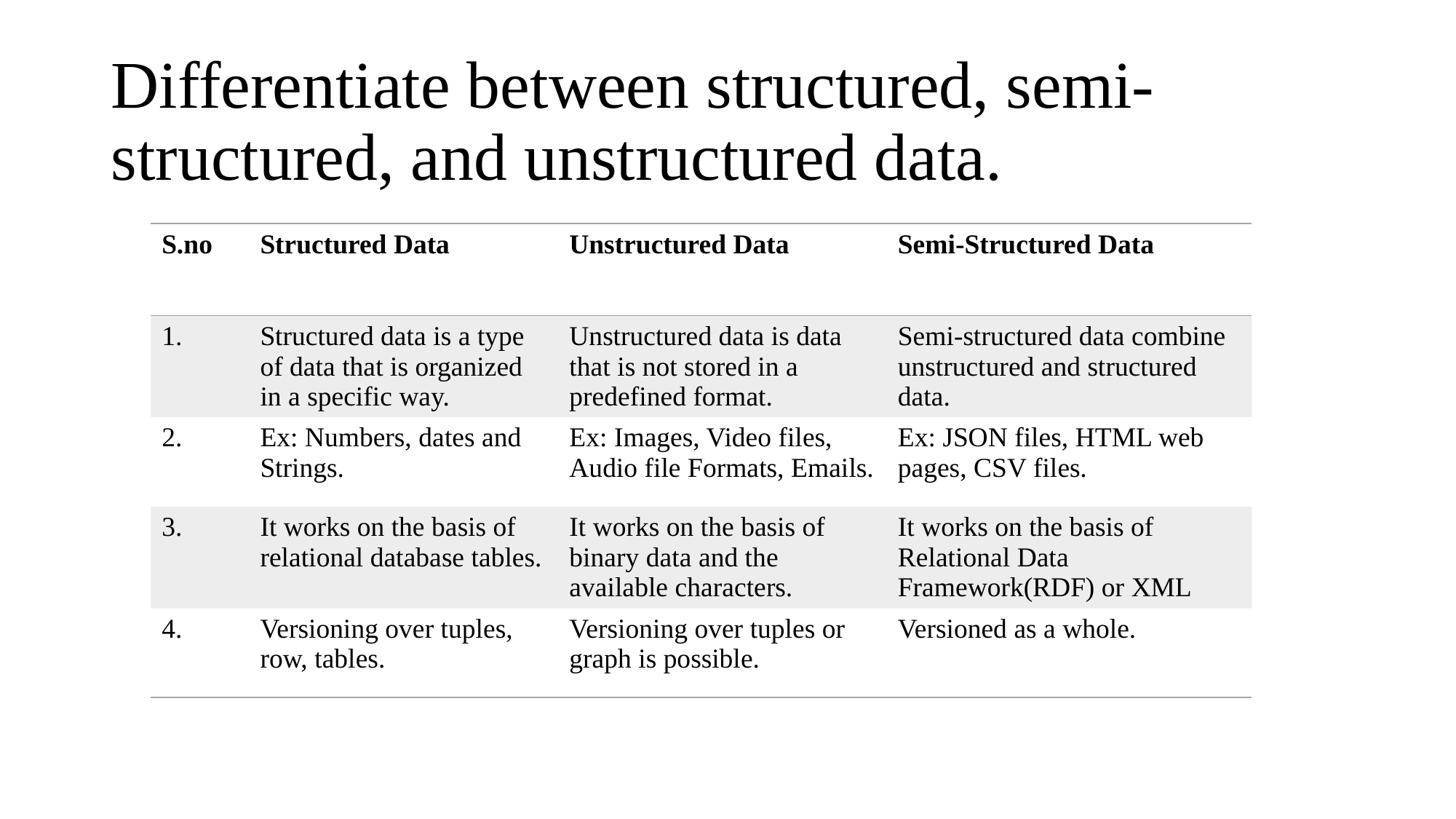

# Differentiate between structured, semi-structured, and unstructured data.
| S.no | Structured Data | Unstructured Data | Semi-Structured Data |
| --- | --- | --- | --- |
| 1. | Structured data is a type of data that is organized in a specific way. | Unstructured data is data that is not stored in a predefined format. | Semi-structured data combine unstructured and structured data. |
| 2. | Ex: Numbers, dates and Strings. | Ex: Images, Video files, Audio file Formats, Emails. | Ex: JSON files, HTML web pages, CSV files. |
| 3. | It works on the basis of relational database tables. | It works on the basis of binary data and the available characters. | It works on the basis of Relational Data Framework(RDF) or XML |
| 4. | Versioning over tuples, row, tables. | Versioning over tuples or graph is possible. | Versioned as a whole. |